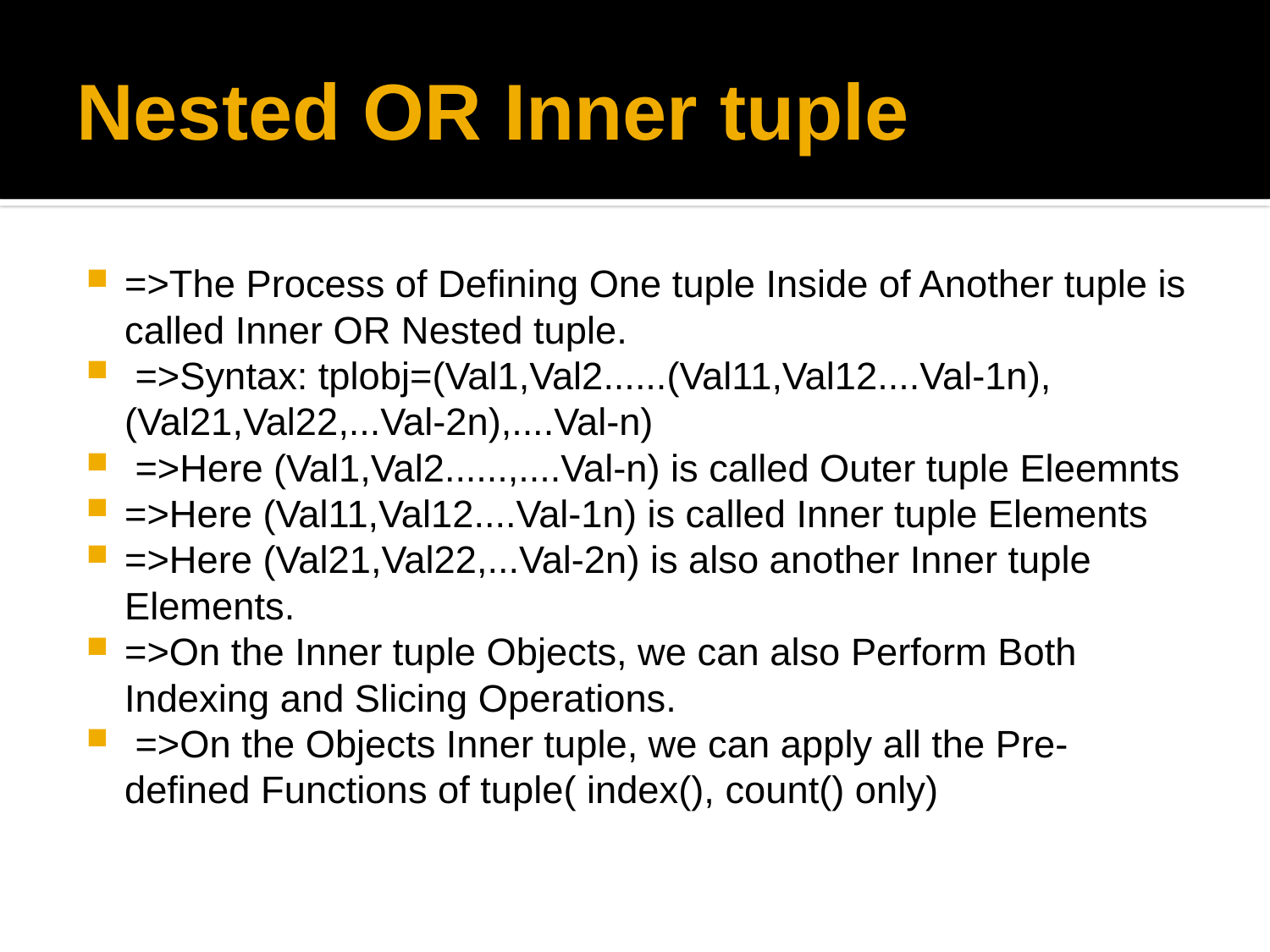

# Nested OR Inner tuple
=>The Process of Defining One tuple Inside of Another tuple is called Inner OR Nested tuple.
 =>Syntax: tplobj=(Val1,Val2......(Val11,Val12....Val-1n), (Val21,Val22,...Val-2n),....Val-n)
 =>Here (Val1,Val2......,....Val-n) is called Outer tuple Eleemnts
=>Here (Val11,Val12....Val-1n) is called Inner tuple Elements
=>Here (Val21,Val22,...Val-2n) is also another Inner tuple Elements.
=>On the Inner tuple Objects, we can also Perform Both Indexing and Slicing Operations.
 =>On the Objects Inner tuple, we can apply all the Pre-defined Functions of tuple( index(), count() only)